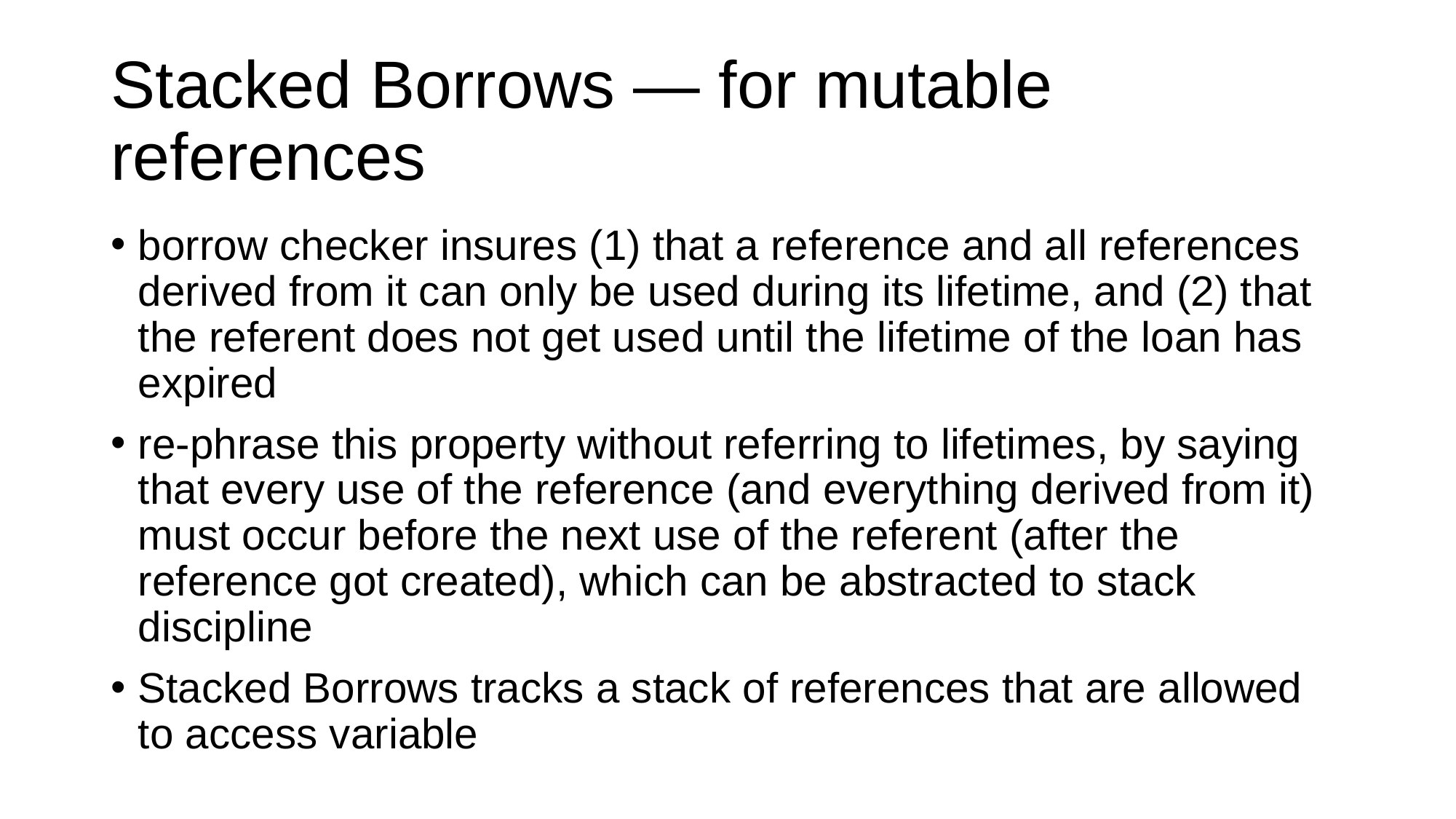

# Stacked Borrows — for mutable references
borrow checker insures (1) that a reference and all references derived from it can only be used during its lifetime, and (2) that the referent does not get used until the lifetime of the loan has expired
re-phrase this property without referring to lifetimes, by saying that every use of the reference (and everything derived from it) must occur before the next use of the referent (after the reference got created), which can be abstracted to stack discipline
Stacked Borrows tracks a stack of references that are allowed to access variable